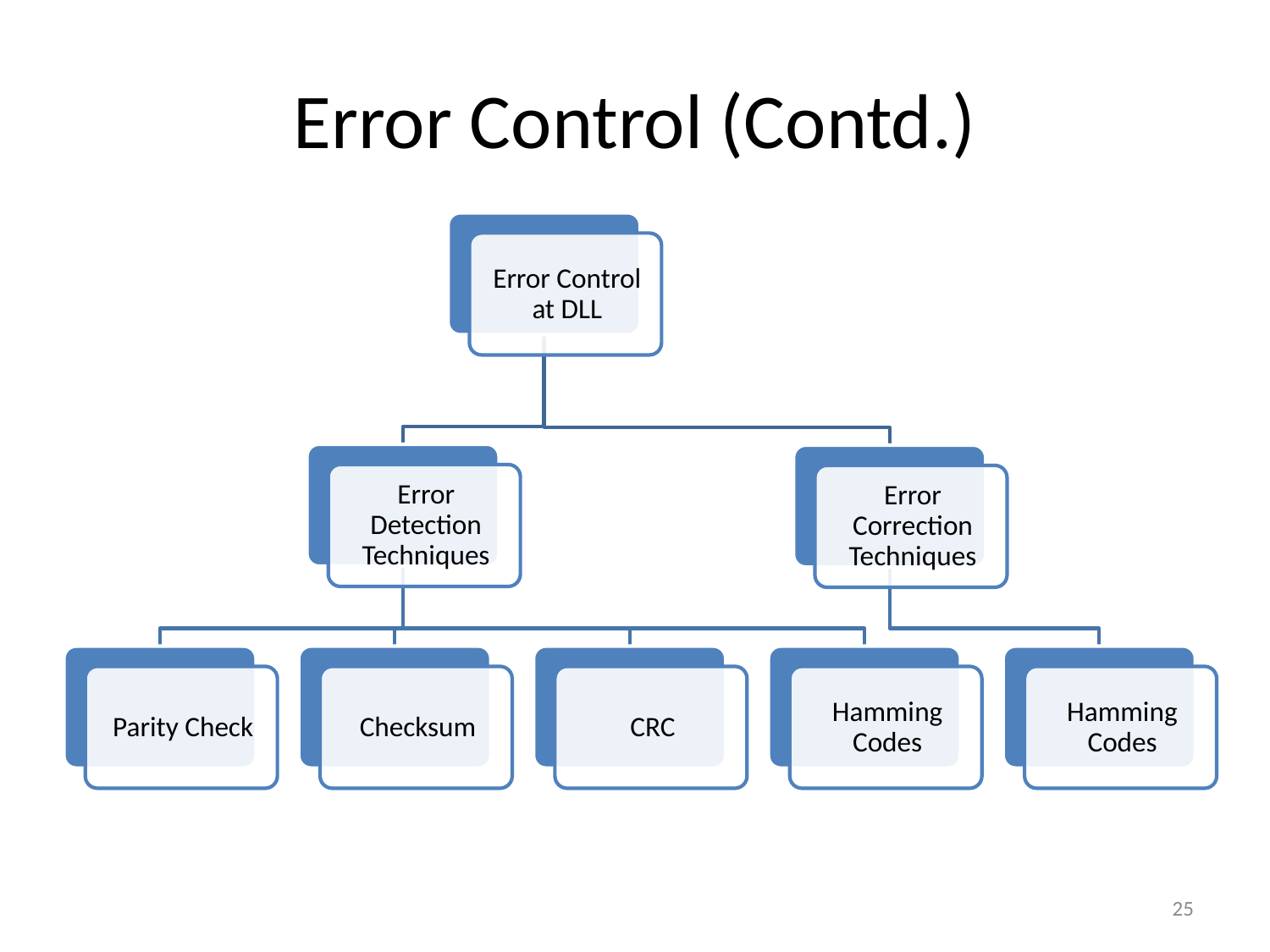

# Error Control (Contd.)
Error Control at DLL
Error Detection Techniques
Parity Check
Checksum
CRC
Hamming Codes
Error Correction Techniques
Hamming Codes
25